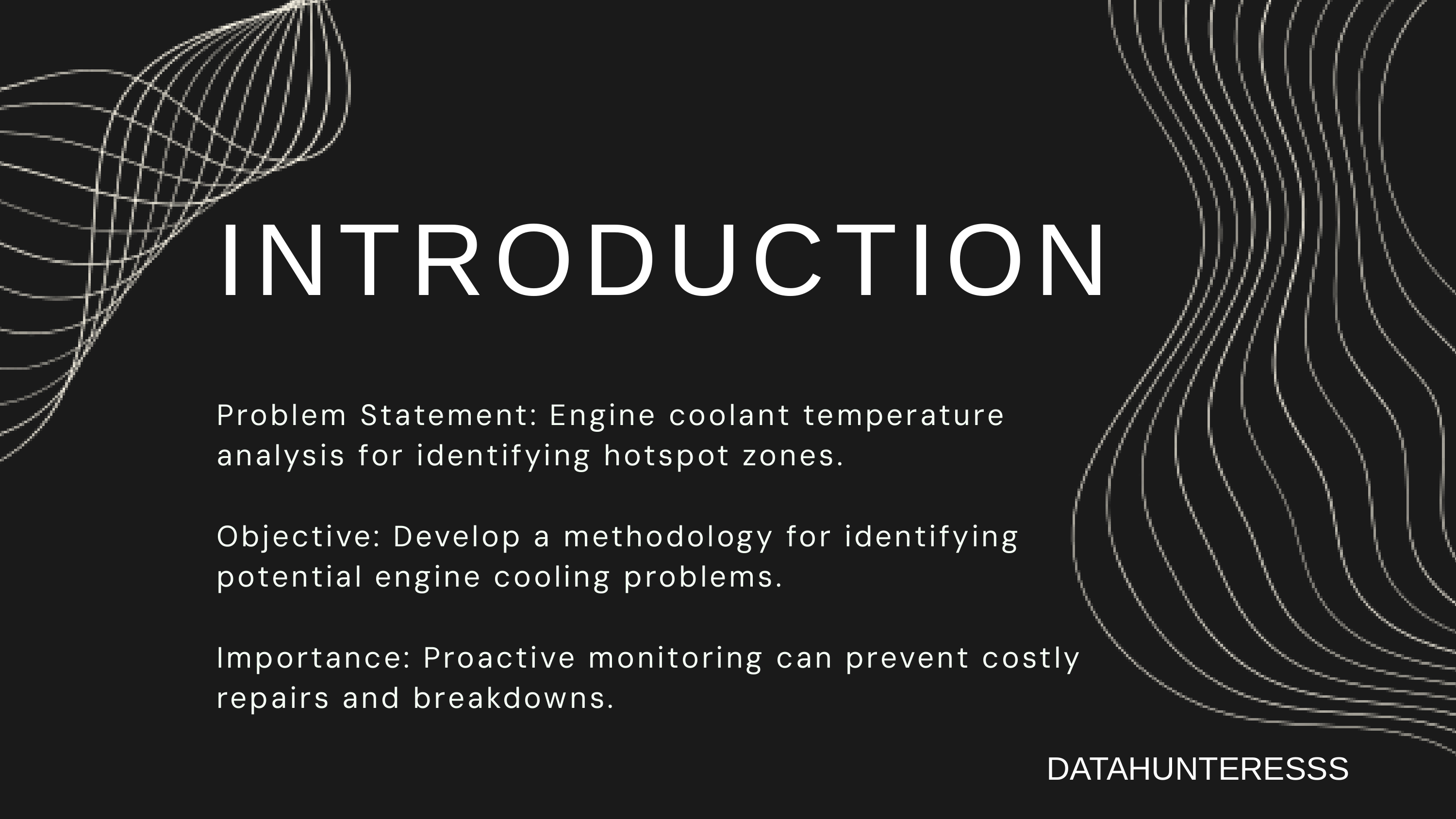

INTRODUCTION
Problem Statement: Engine coolant temperature analysis for identifying hotspot zones.

Objective: Develop a methodology for identifying potential engine cooling problems.

Importance: Proactive monitoring can prevent costly repairs and breakdowns.

DATAHUNTERESSS